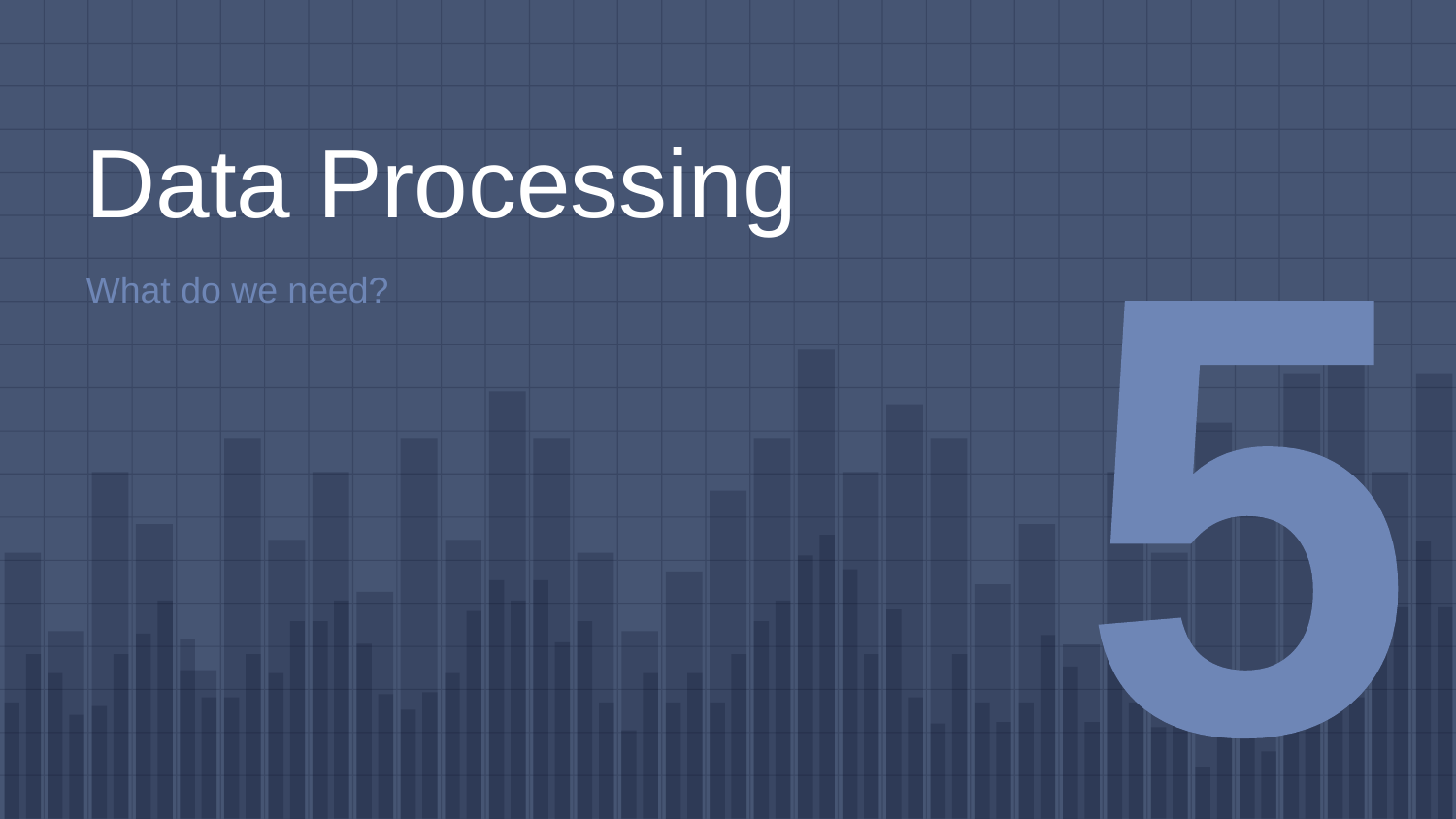

# Data Processing
What do we need?
5